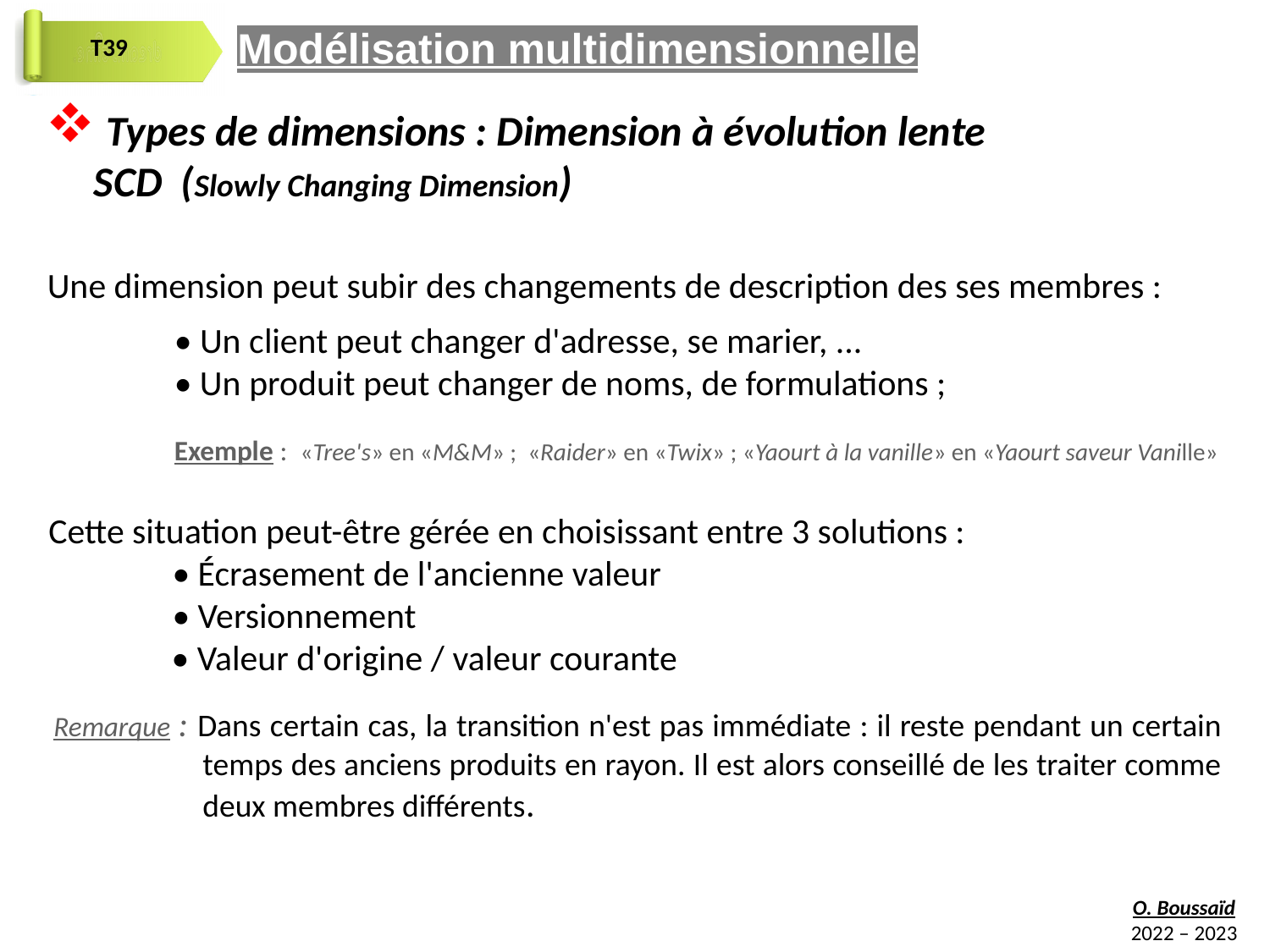

Modélisation multidimensionnelle
 Types de dimensions : Dimension à évolution lente  SCD  (Slowly Changing Dimension)
Une dimension peut subir des changements de description des ses membres :
• Un client peut changer d'adresse, se marier, ...
• Un produit peut changer de noms, de formulations ;

Exemple :  «Tree's» en «M&M» ;  «Raider» en «Twix» ; «Yaourt à la vanille» en «Yaourt saveur Vanille»

Cette situation peut-être gérée en choisissant entre 3 solutions :
• Écrasement de l'ancienne valeur
• Versionnement
• Valeur d'origine / valeur courante

Remarque : Dans certain cas, la transition n'est pas immédiate : il reste pendant un certain temps des anciens produits en rayon. Il est alors conseillé de les traiter comme deux membres différents.